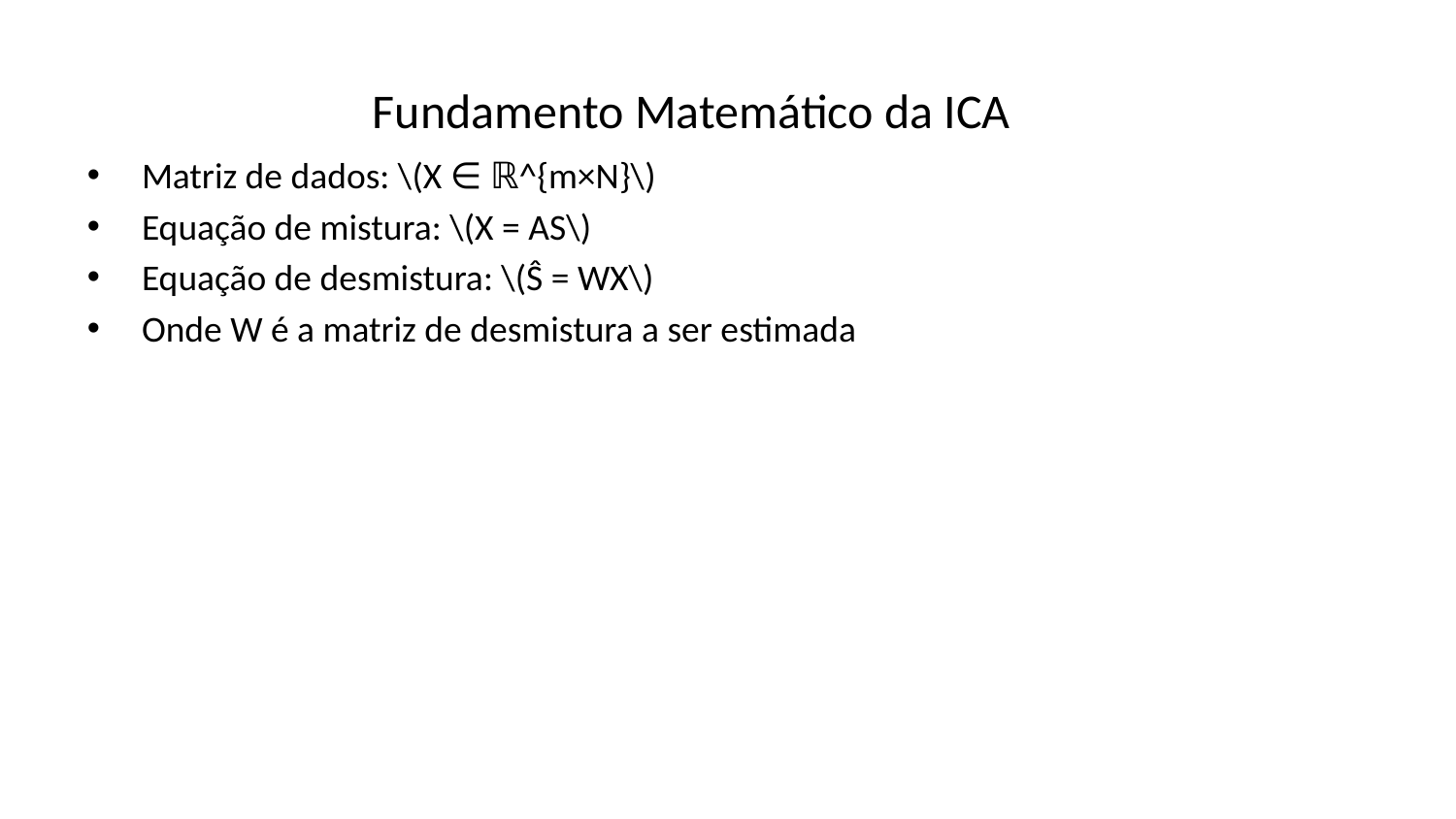

Fundamento Matemático da ICA
Matriz de dados: \(X ∈ ℝ^{m×N}\)
Equação de mistura: \(X = AS\)
Equação de desmistura: \(Ŝ = WX\)
Onde W é a matriz de desmistura a ser estimada